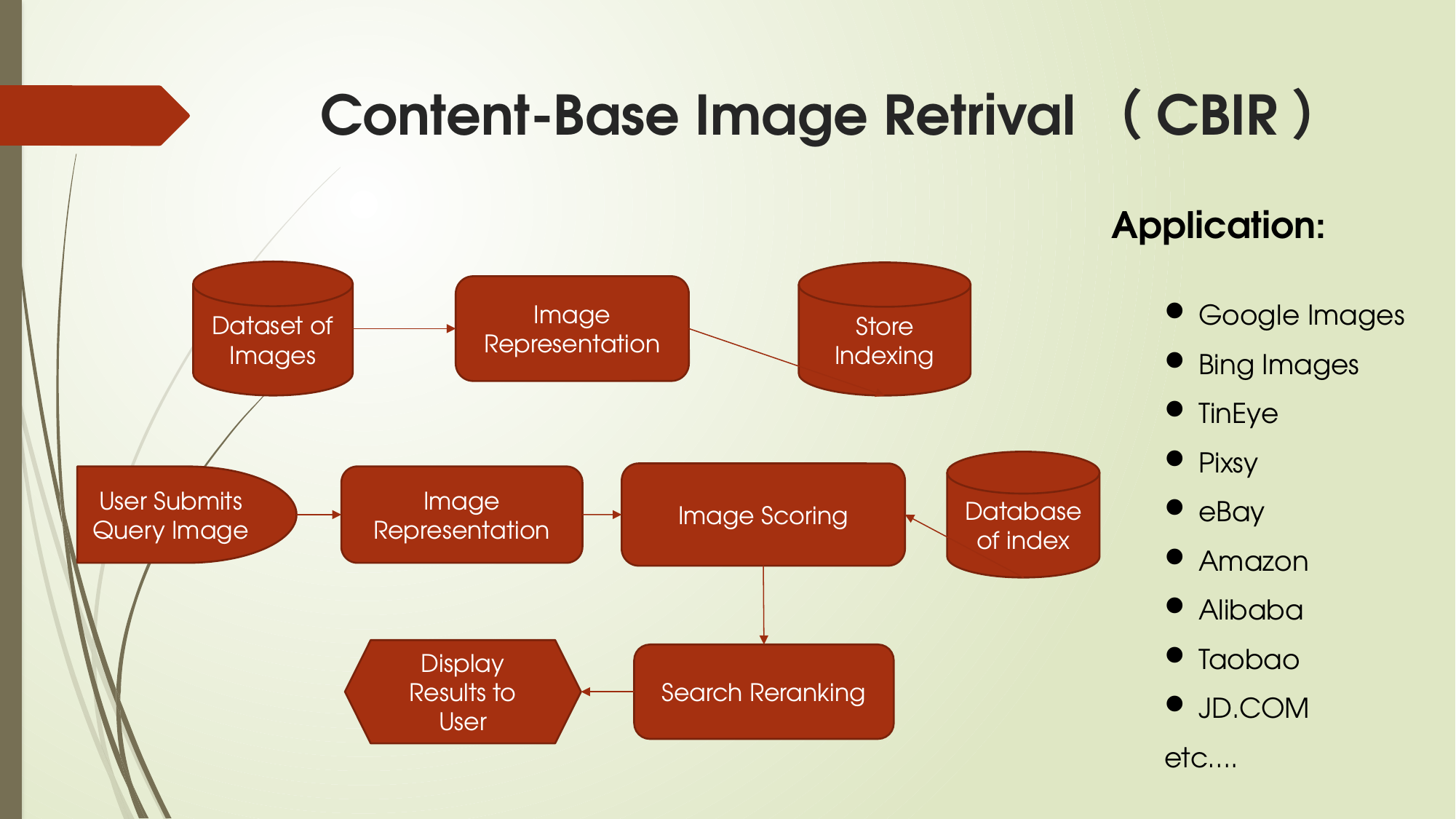

# Content-Base Image Retrival（CBIR）
Application:
Dataset of Images
Store Indexing
Image Representation
Database of index
Image Scoring
User Submits Query Image
Image Representation
Display Results to User
Search Reranking
Google Images
Bing Images
TinEye
Pixsy
eBay
Amazon
Alibaba
Taobao
JD.COM
etc….